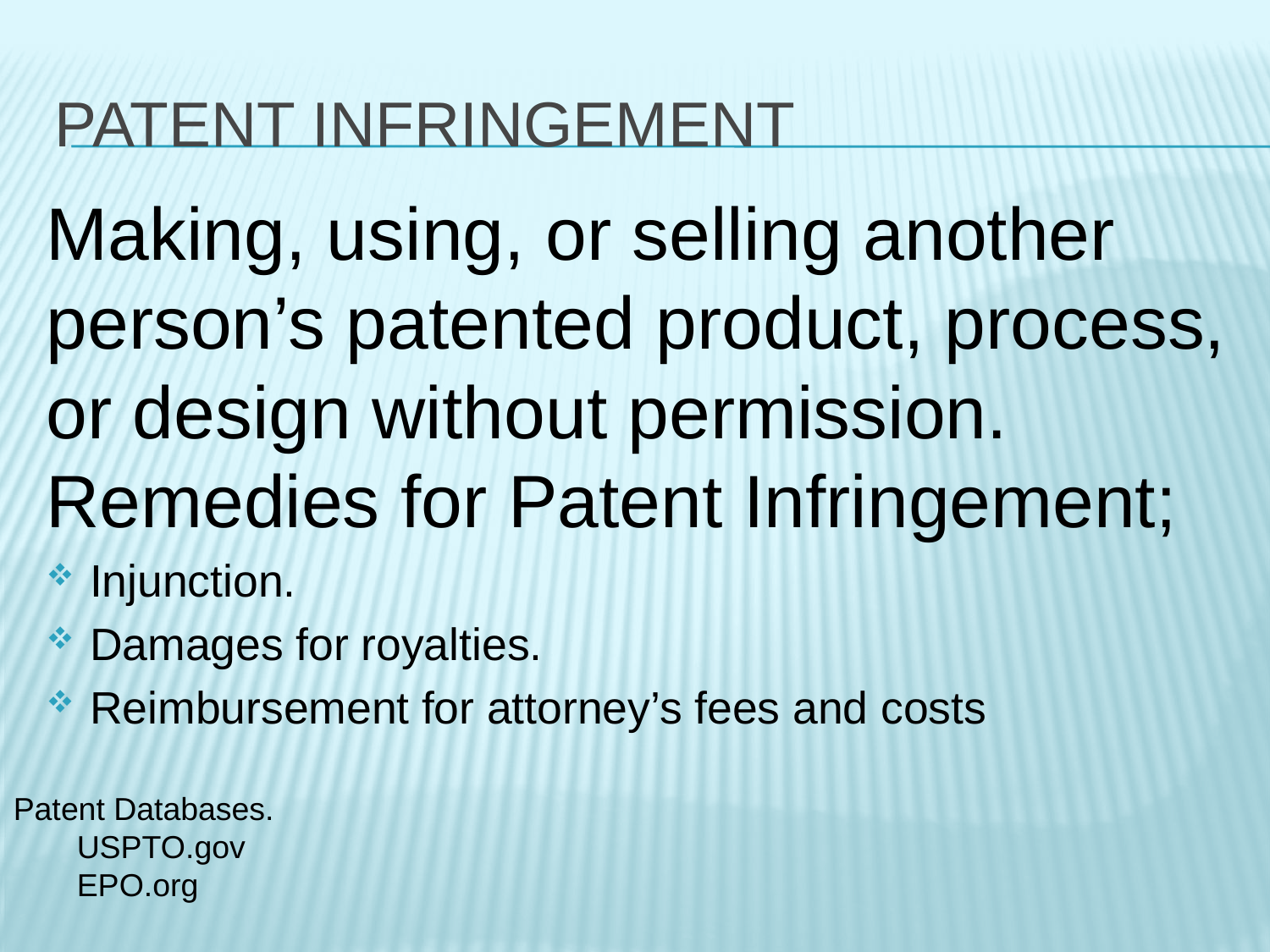

# Patent Infringement
Making, using, or selling another person’s patented product, process, or design without permission. Remedies for Patent Infringement;
Injunction.
Damages for royalties.
Reimbursement for attorney’s fees and costs

Patent Databases.
USPTO.gov
EPO.org